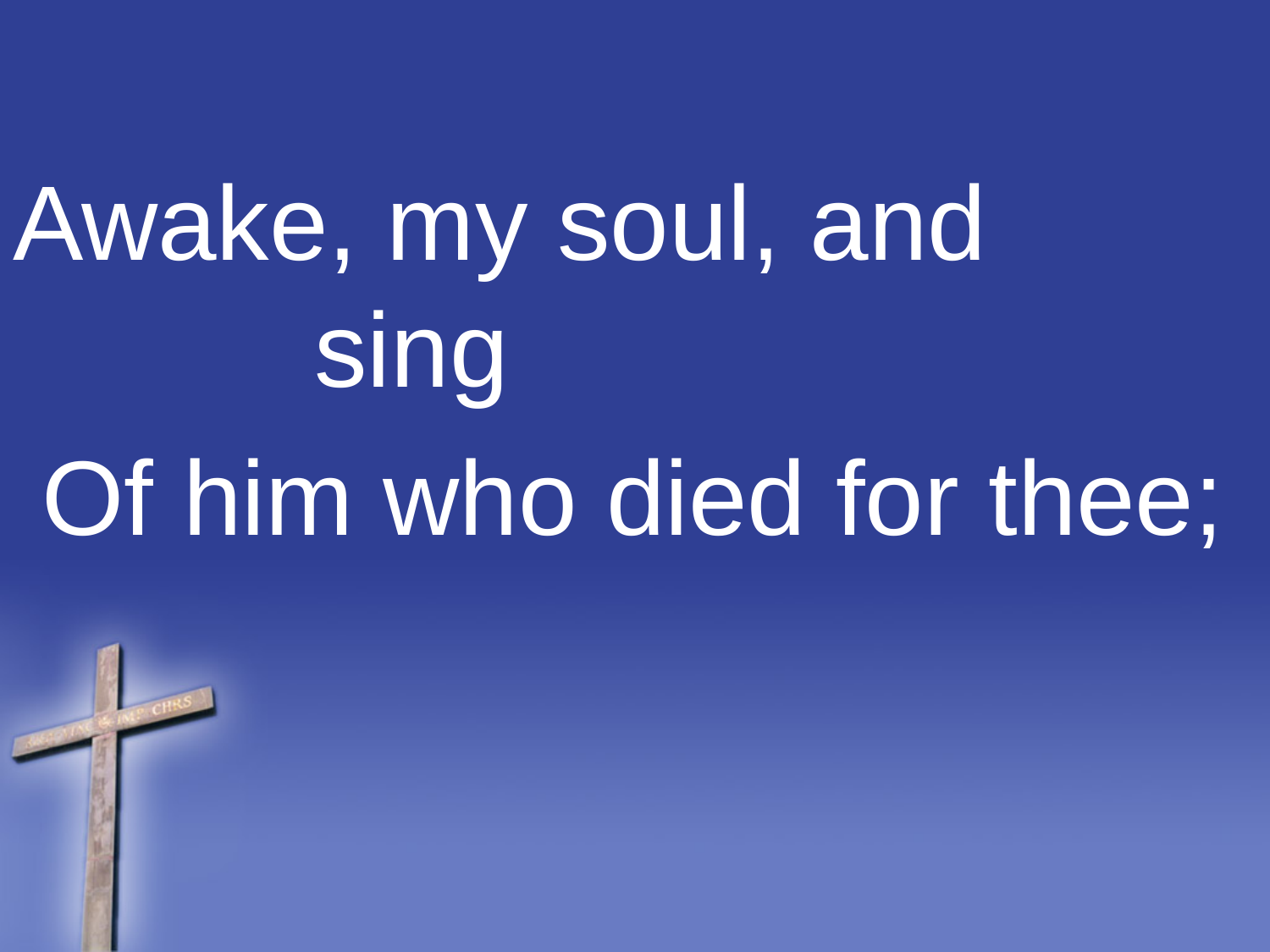

Awake, my soul, and 				sing
 Of him who died for thee;